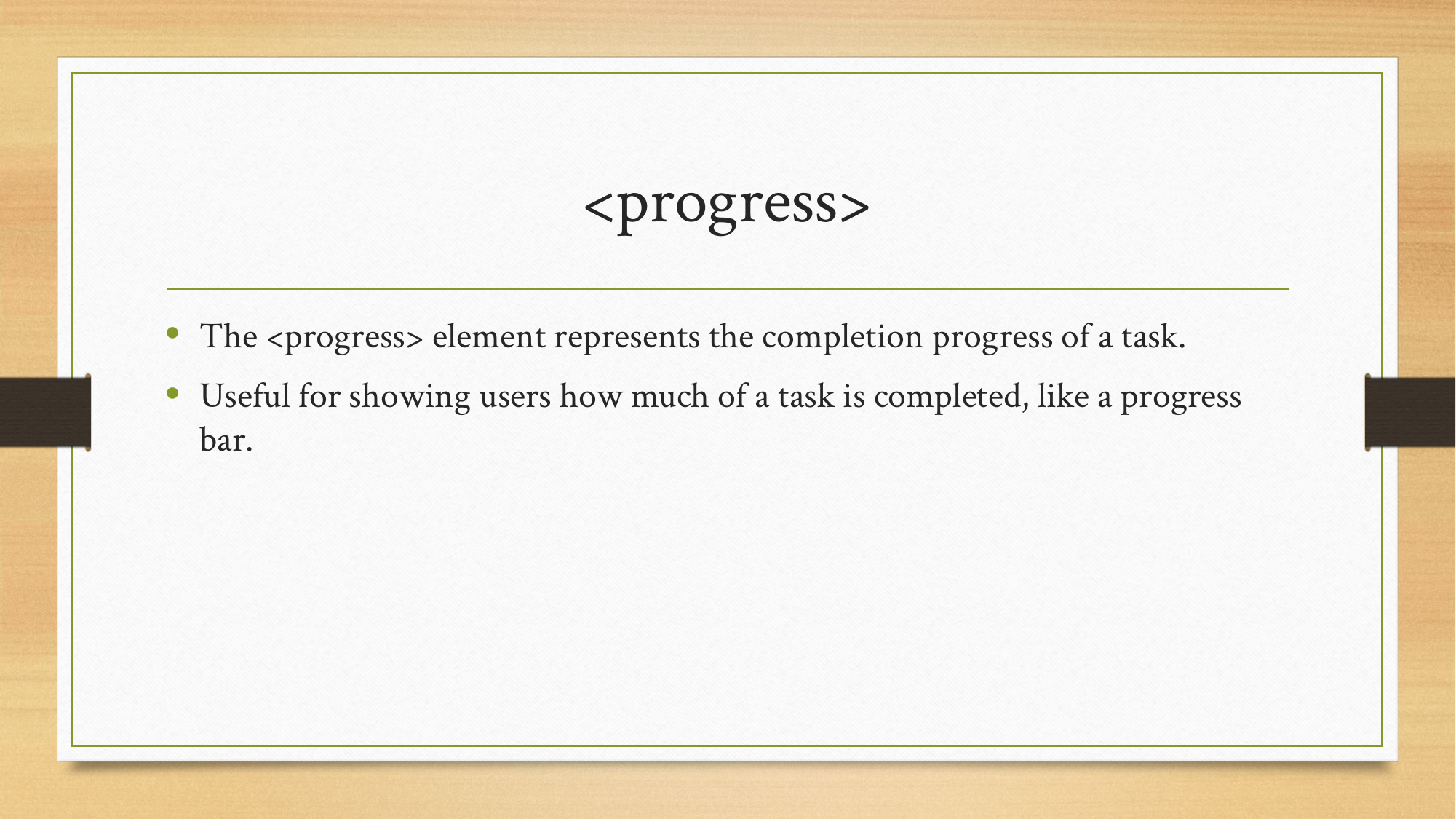

# <progress>
The <progress> element represents the completion progress of a task.
Useful for showing users how much of a task is completed, like a progress bar.